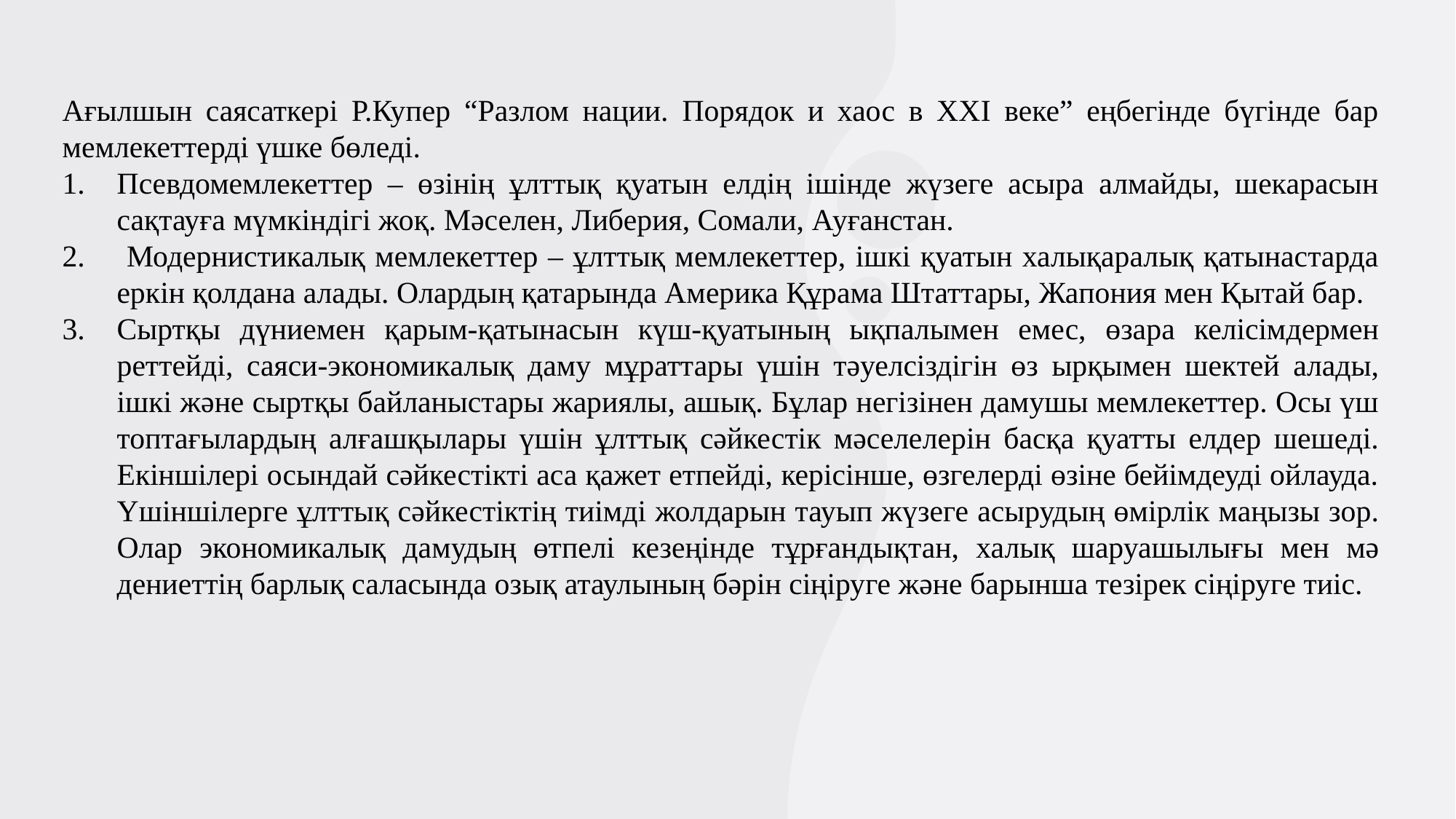

#
Ағылшын саясаткері Р.Ку­пер “Разлом нации. Порядок и хаос в ХХІ веке” еңбегінде бүгінде бар мемлекеттерді үшке бөледі.
Псевдомемлекеттер – өзінің ұлттық қуатын елдің ішінде жүзеге асыра алмайды, шекарасын сақтауға мүмкіндігі жоқ. Мәселен, Либерия, Сомали, Ауғанстан.
 Модернистикалық мемлекеттер – ұлттық мемлекеттер, ішкі қуатын халықаралық қатынастарда еркін қолдана алады. Олардың қатарында Америка Құрама Штаттары, Жа­пония мен Қытай бар.
Сыртқы дүниемен қарым-қа­тынасын күш-қуатының ықпалымен емес, өзара келісімдермен реттейді, саяси-экономикалық даму мұраттары үшін тәуелсіздігін өз ырқымен шек­тей алады, ішкі және сыртқы бай­ланыстары жариялы, ашық. Бұлар негізінен дамушы мемлекеттер. Осы үш топтағылардың алғашқы­ла­ры үшін ұлттық сәйкестік мәселе­лерін басқа қуатты елдер шешеді. Екіншілері осындай сәйкестікті аса қажет етпейді, керісінше, өзгелерді өзіне бейімдеуді ойлауда. Үшінші­лер­ге ұлттық сәйкестіктің тиімді жол­да­рын тауып жүзеге асырудың өмірлік маңызы зор. Олар экономикалық да­мудың өтпелі кезеңінде тұрған­дық­тан, халық шаруашылығы мен мә­дениеттің барлық саласында озық атаулының бәрін сіңіруге және ба­рынша тезірек сіңіруге тиіс.